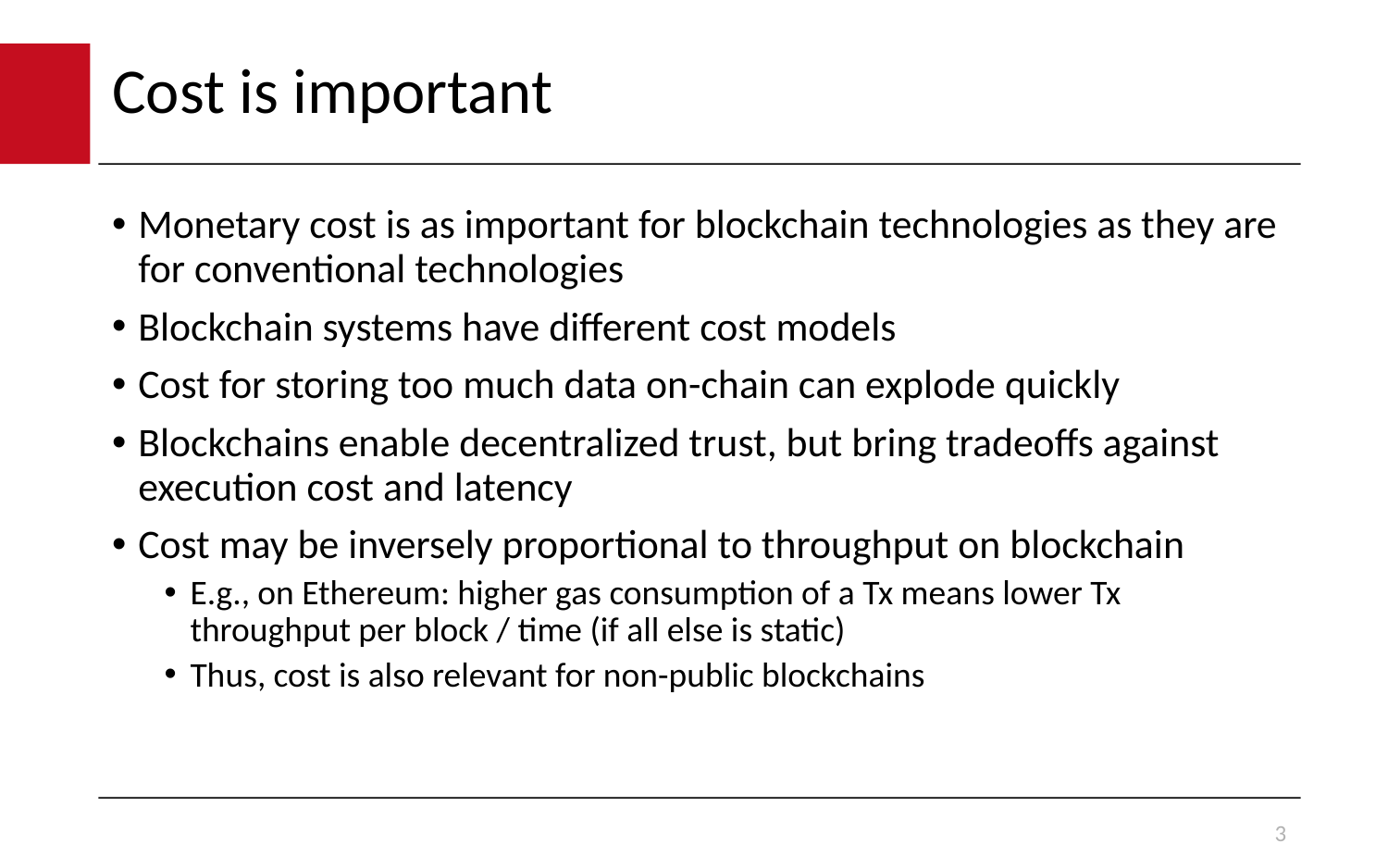

# Cost is important
Monetary cost is as important for blockchain technologies as they are for conventional technologies
Blockchain systems have different cost models
Cost for storing too much data on-chain can explode quickly
Blockchains enable decentralized trust, but bring tradeoffs against execution cost and latency
Cost may be inversely proportional to throughput on blockchain
E.g., on Ethereum: higher gas consumption of a Tx means lower Tx throughput per block / time (if all else is static)
Thus, cost is also relevant for non-public blockchains

3